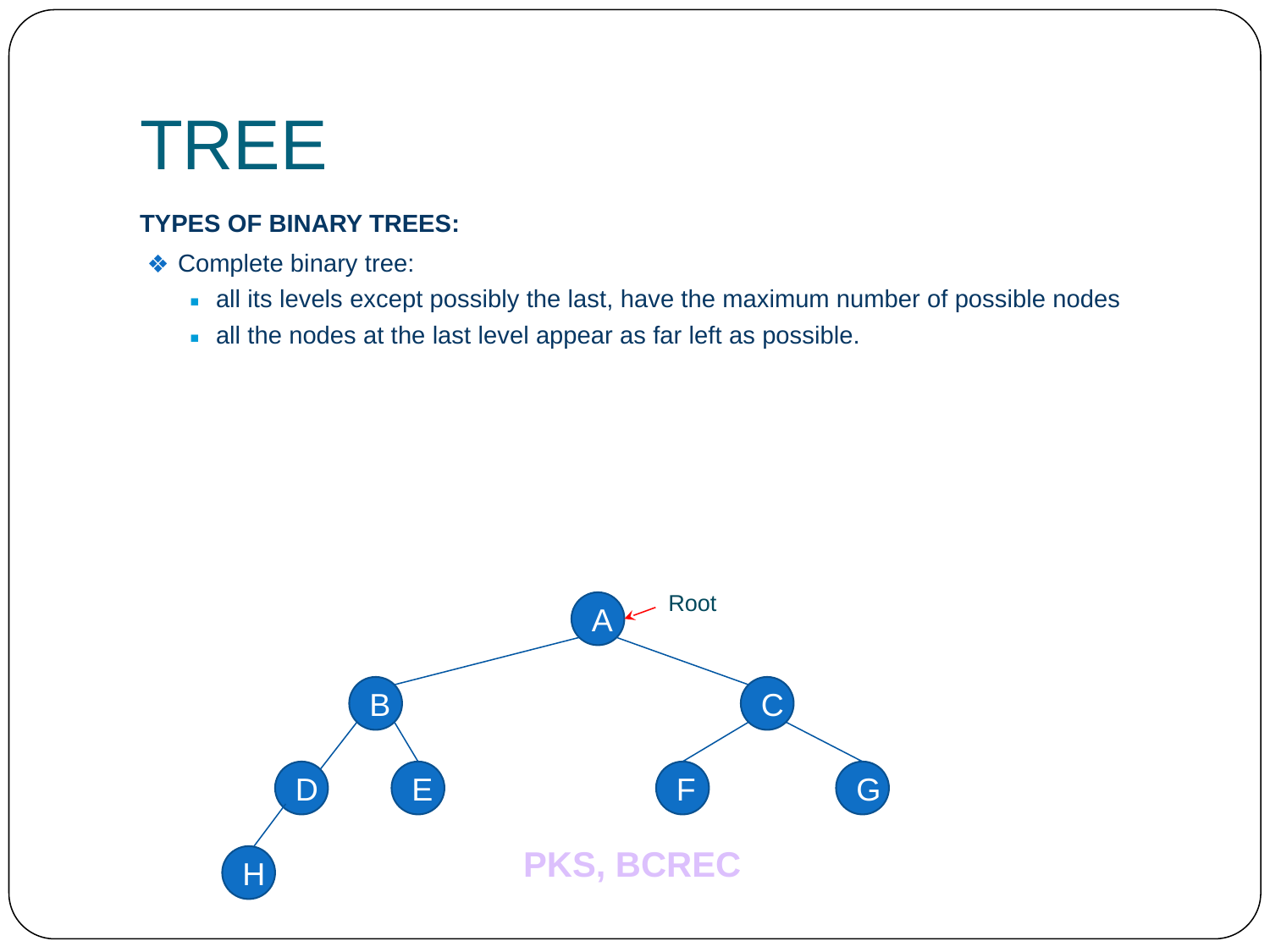

# TREE
TYPES OF BINARY TREES:
Complete binary tree:
all its levels except possibly the last, have the maximum number of possible nodes
all the nodes at the last level appear as far left as possible.
Root
A
B
C
D
E
F
G
H